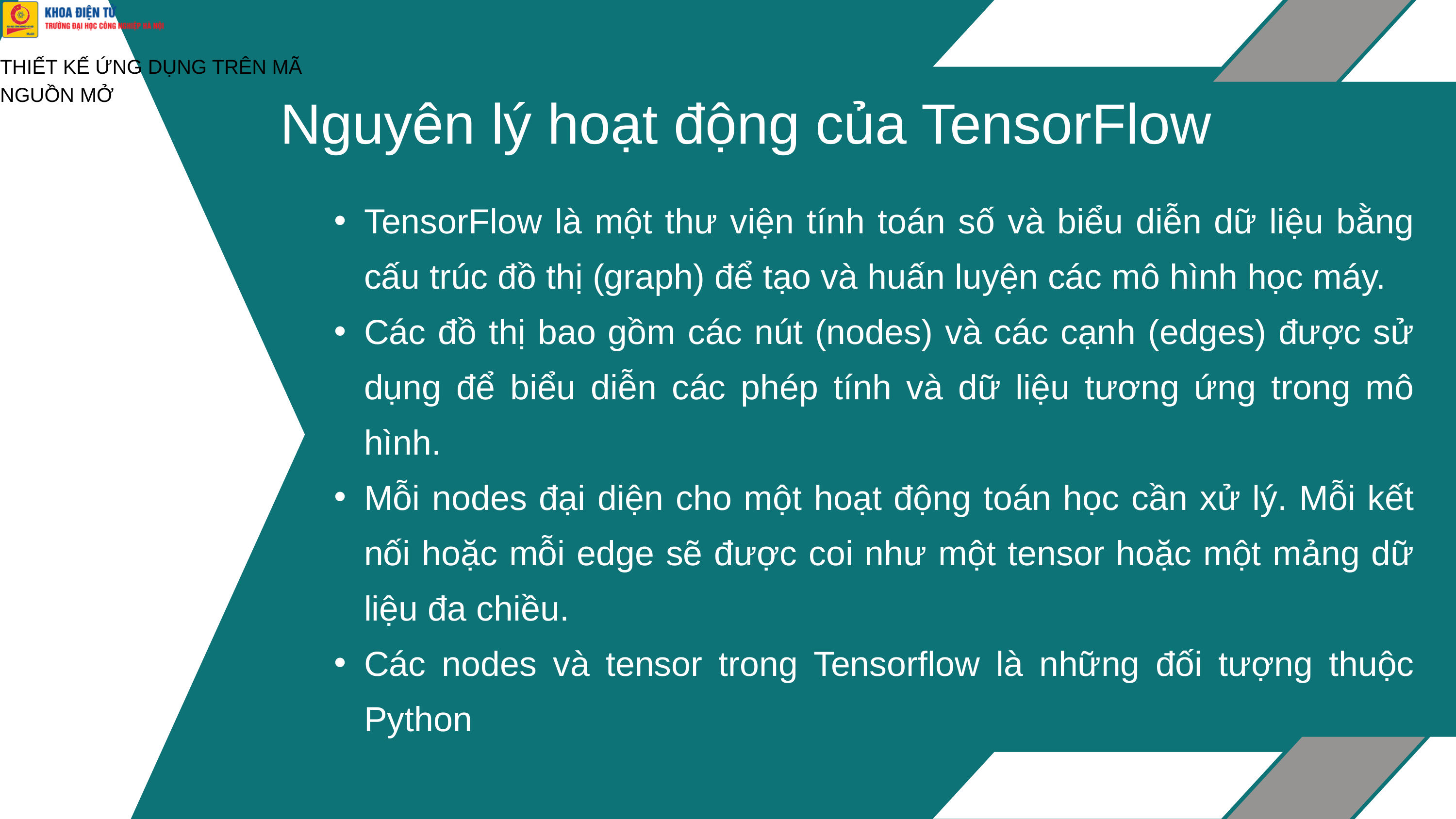

THIẾT KẾ ỨNG DỤNG TRÊN MÃ NGUỒN MỞ
 Nguyên lý hoạt động của TensorFlow

TensorFlow là một thư viện tính toán số và biểu diễn dữ liệu bằng cấu trúc đồ thị (graph) để tạo và huấn luyện các mô hình học máy.
Các đồ thị bao gồm các nút (nodes) và các cạnh (edges) được sử dụng để biểu diễn các phép tính và dữ liệu tương ứng trong mô hình.
Mỗi nodes đại diện cho một hoạt động toán học cần xử lý. Mỗi kết nối hoặc mỗi edge sẽ được coi như một tensor hoặc một mảng dữ liệu đa chiều.
Các nodes và tensor trong Tensorflow là những đối tượng thuộc Python